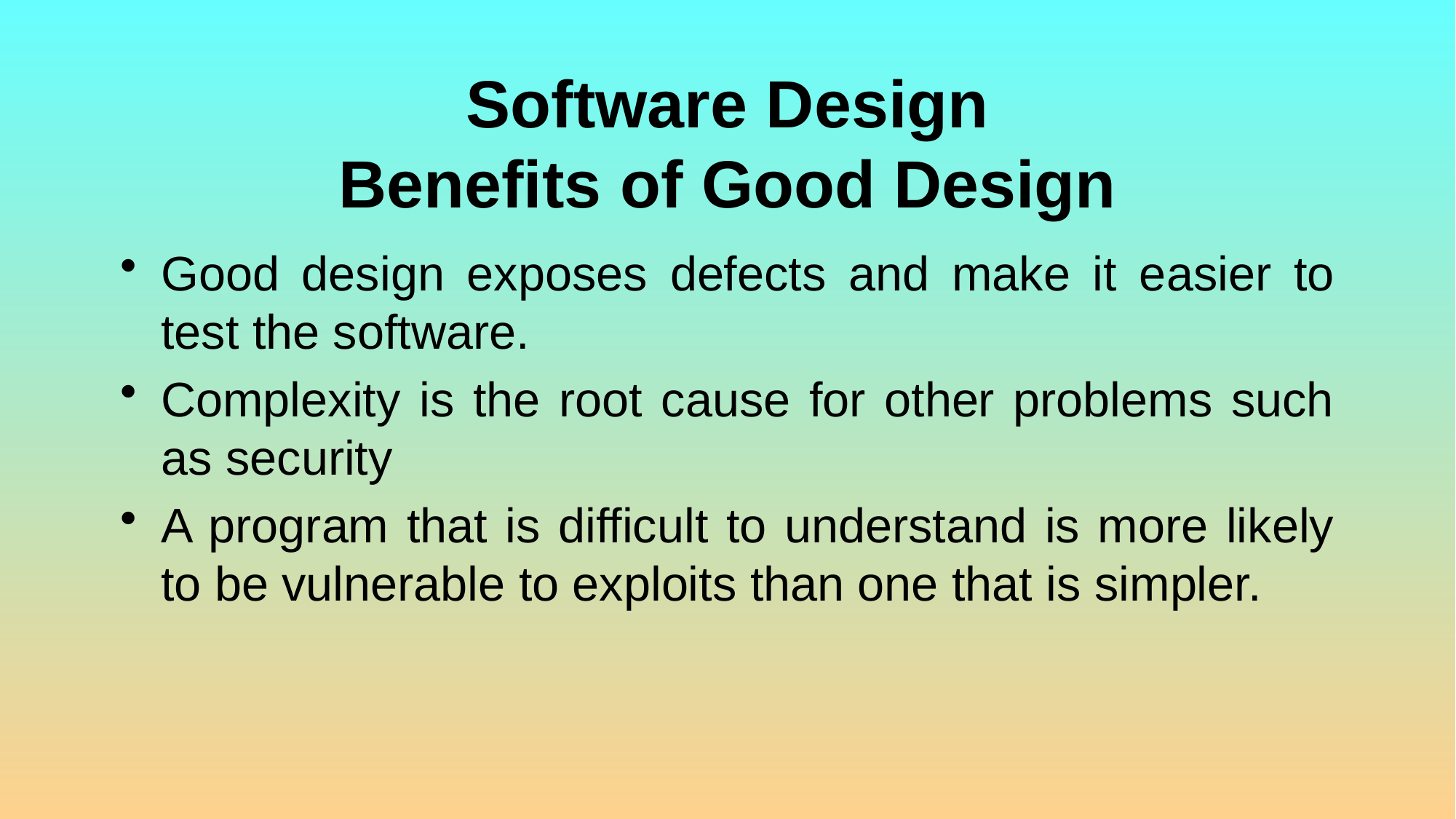

# Software Design Benefits of Good Design
Good design exposes defects and make it easier to test the software.
Complexity is the root cause for other problems such as security
A program that is difficult to understand is more likely to be vulnerable to exploits than one that is simpler.